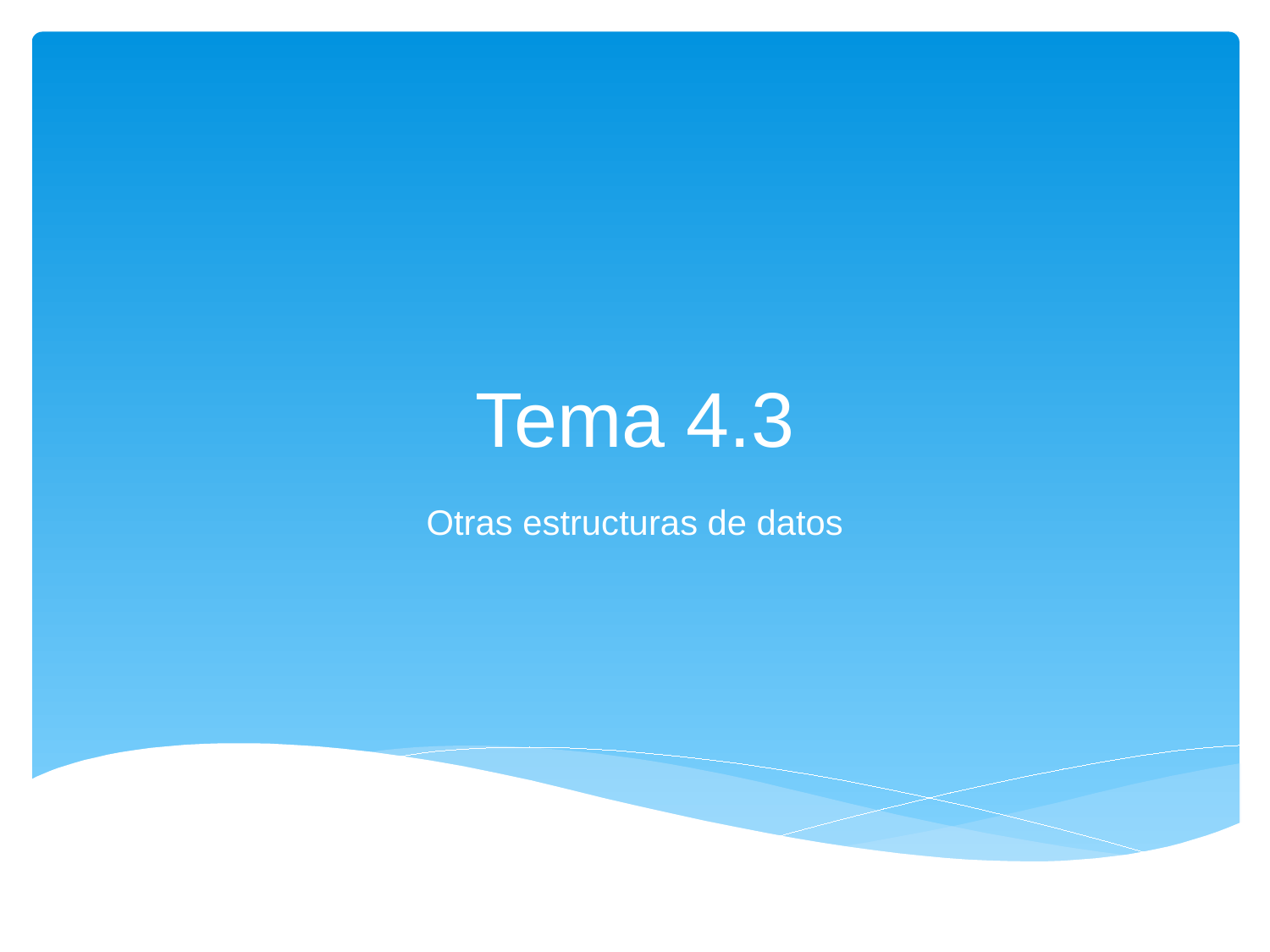

# Tema 4.3
Otras estructuras de datos